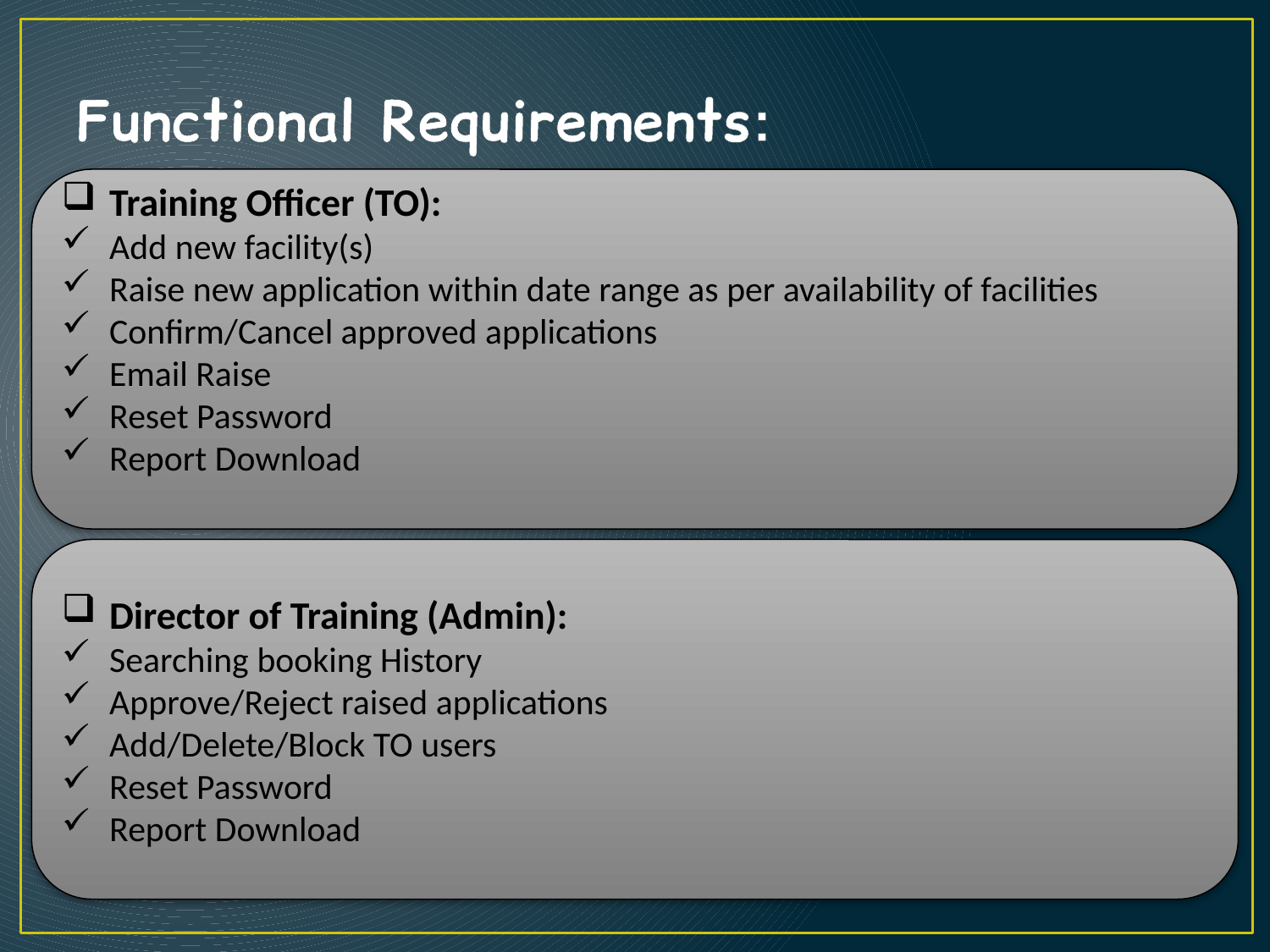

# Functional Requirements:
Training Officer (TO):
Add new facility(s)
Raise new application within date range as per availability of facilities
Confirm/Cancel approved applications
Email Raise
Reset Password
Report Download

Director of Training (Admin):
Searching booking History
Approve/Reject raised applications
Add/Delete/Block TO users
Reset Password
Report Download